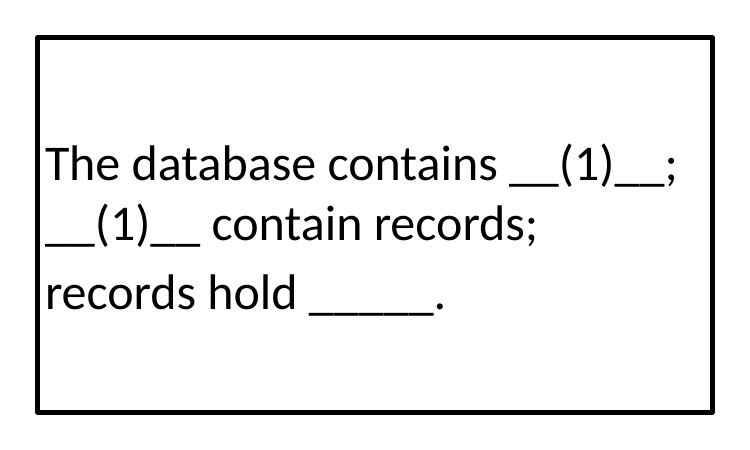

The database contains __(1)__; __(1)__ contain records;
records hold _____.